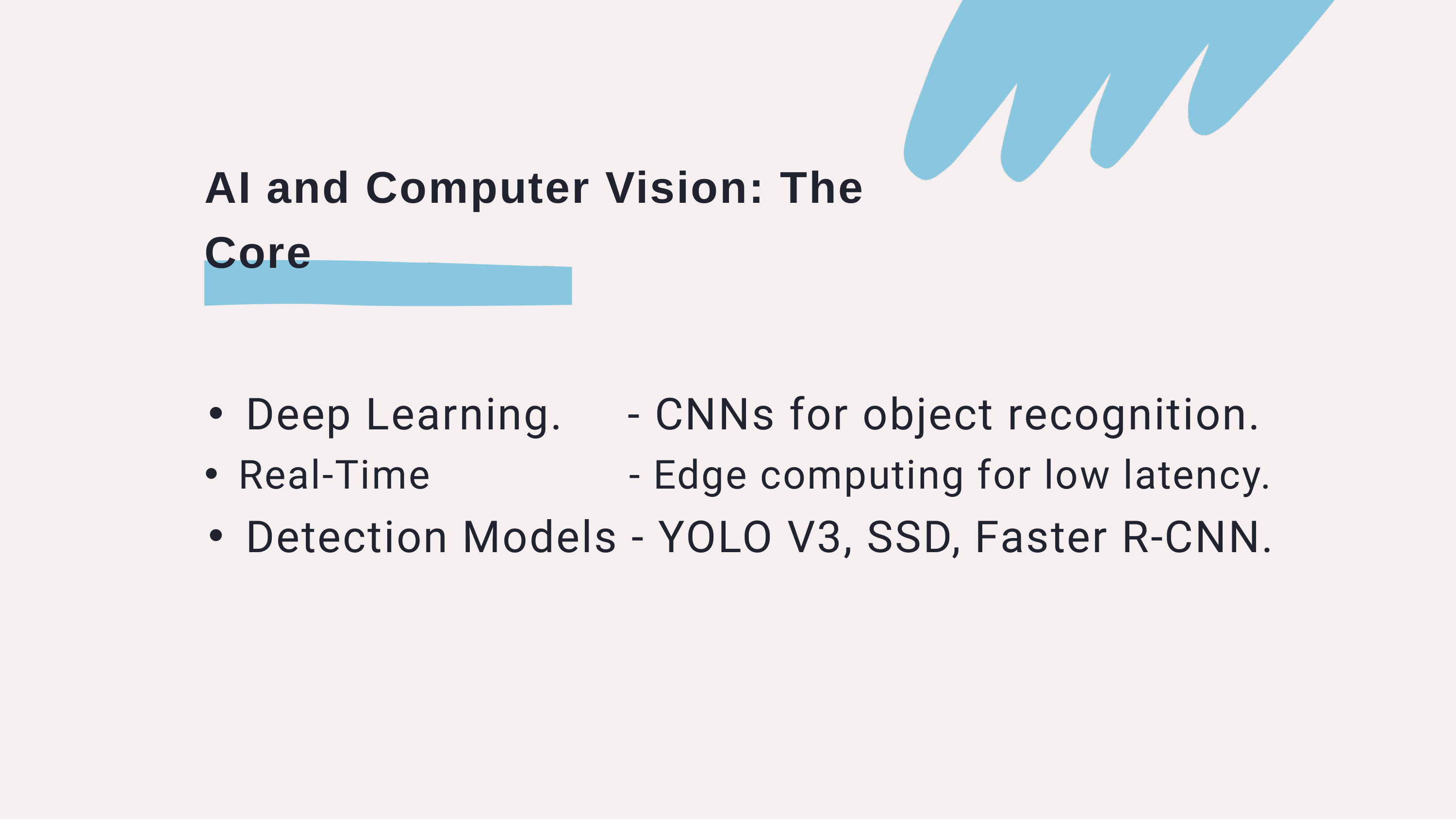

AI and Computer Vision: The Core

Deep Learning.     - CNNs for object recognition.
Real-Time                 - Edge computing for low latency.
Detection Models - YOLO V3, SSD, Faster R-CNN.